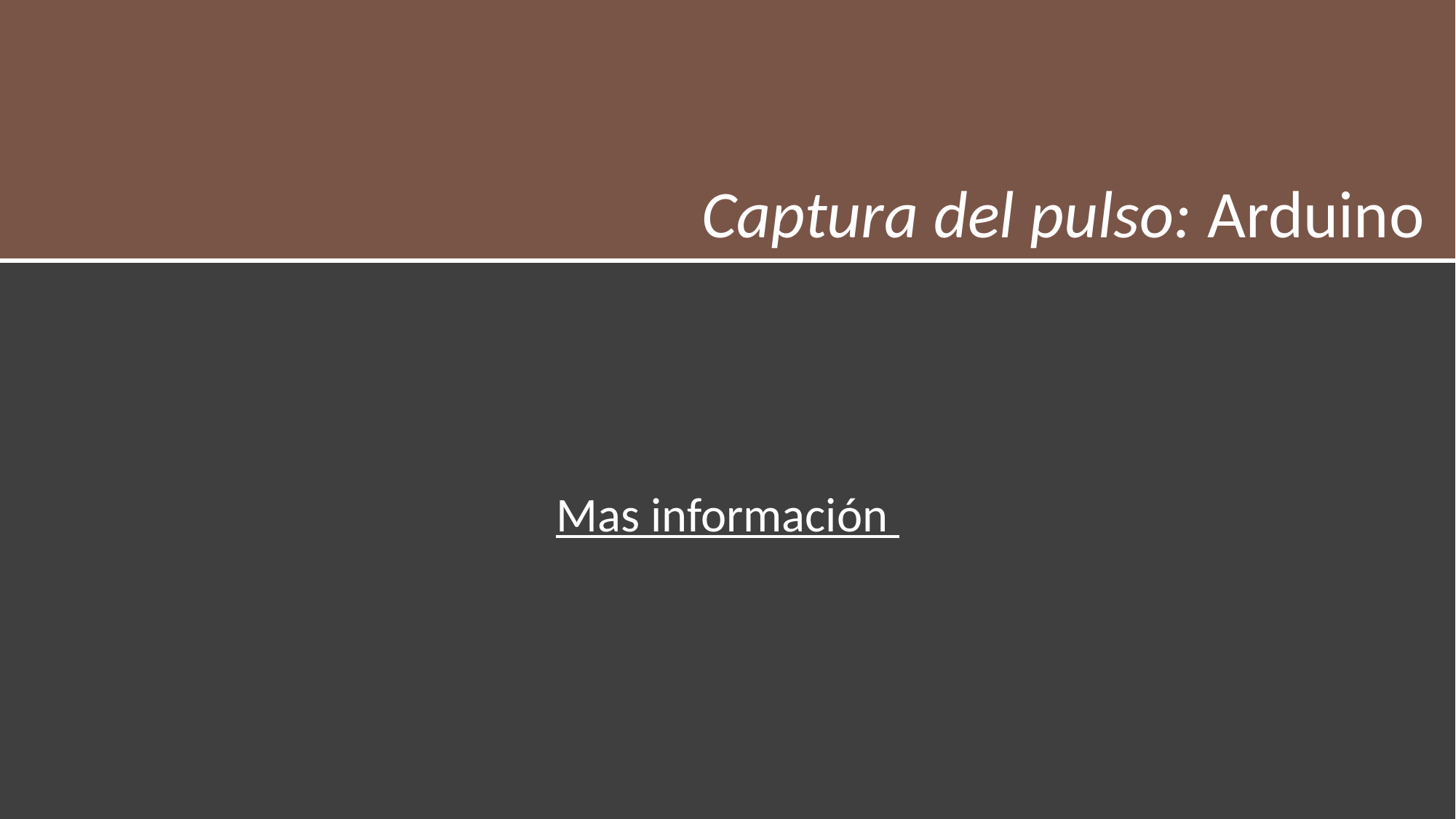

# Captura del pulso: Arduino
Mas información